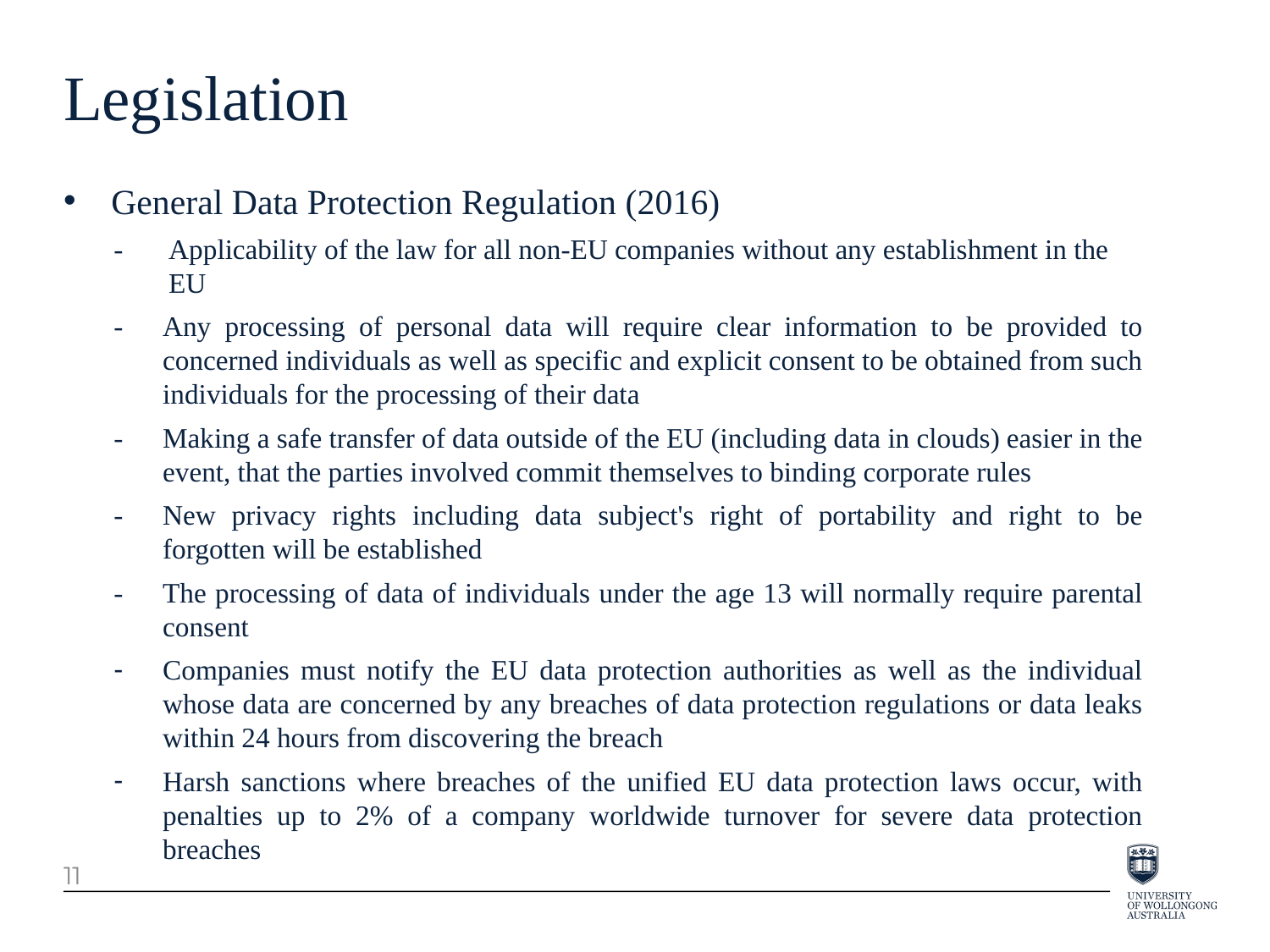

Legislation
General Data Protection Regulation (2016)
-	Applicability of the law for all non-EU companies without any establishment in the EU
-	Any processing of personal data will require clear information to be provided to concerned individuals as well as specific and explicit consent to be obtained from such individuals for the processing of their data
-	Making a safe transfer of data outside of the EU (including data in clouds) easier in the event, that the parties involved commit themselves to binding corporate rules
-	New privacy rights including data subject's right of portability and right to be forgotten will be established
-	The processing of data of individuals under the age 13 will normally require parental consent
Companies must notify the EU data protection authorities as well as the individual whose data are concerned by any breaches of data protection regulations or data leaks within 24 hours from discovering the breach
Harsh sanctions where breaches of the unified EU data protection laws occur, with penalties up to 2% of a company worldwide turnover for severe data protection breaches

11